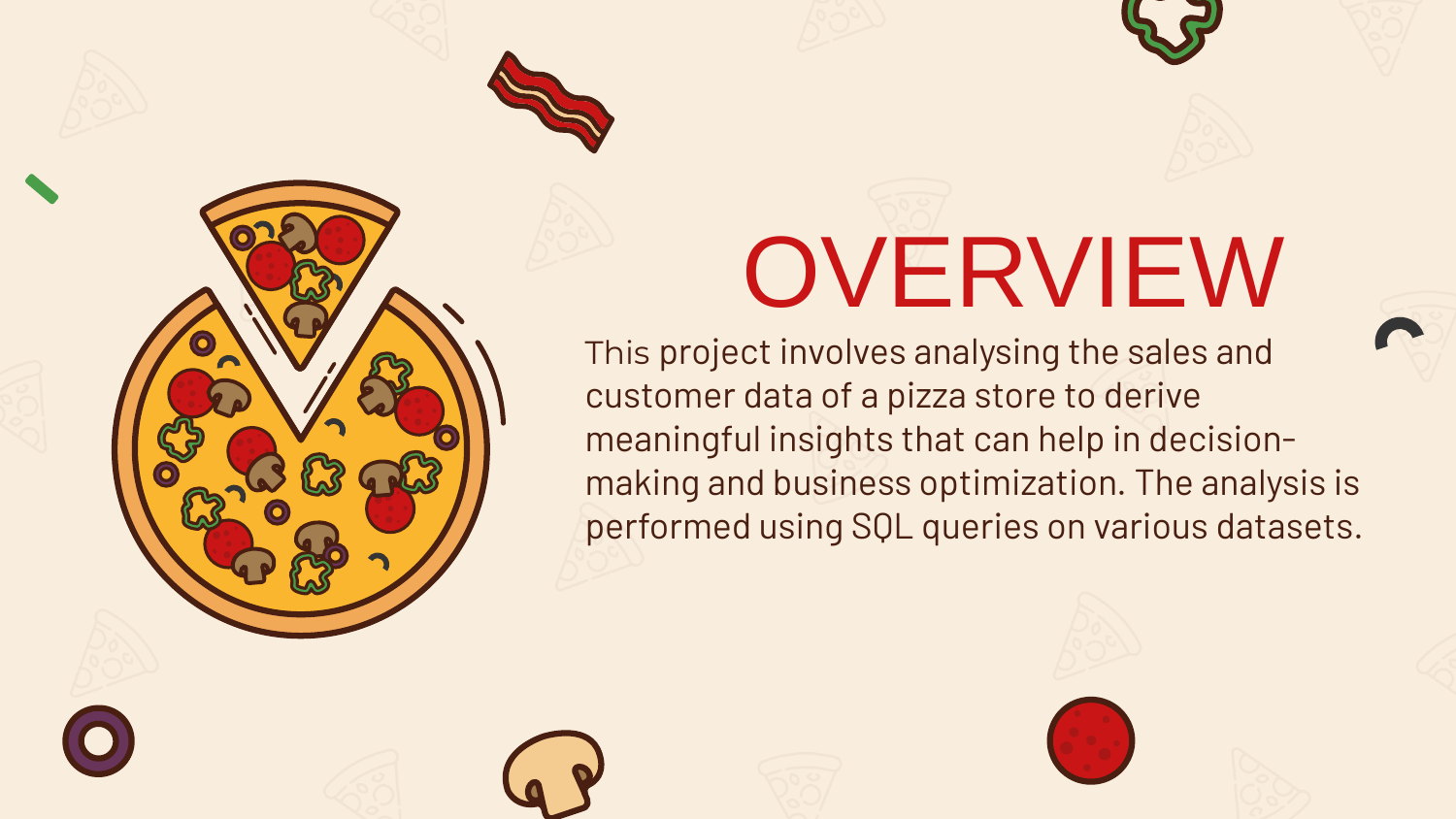

# OVERVIEW
This project involves analysing the sales and customer data of a pizza store to derive meaningful insights that can help in decision-making and business optimization. The analysis is performed using SQL queries on various datasets.